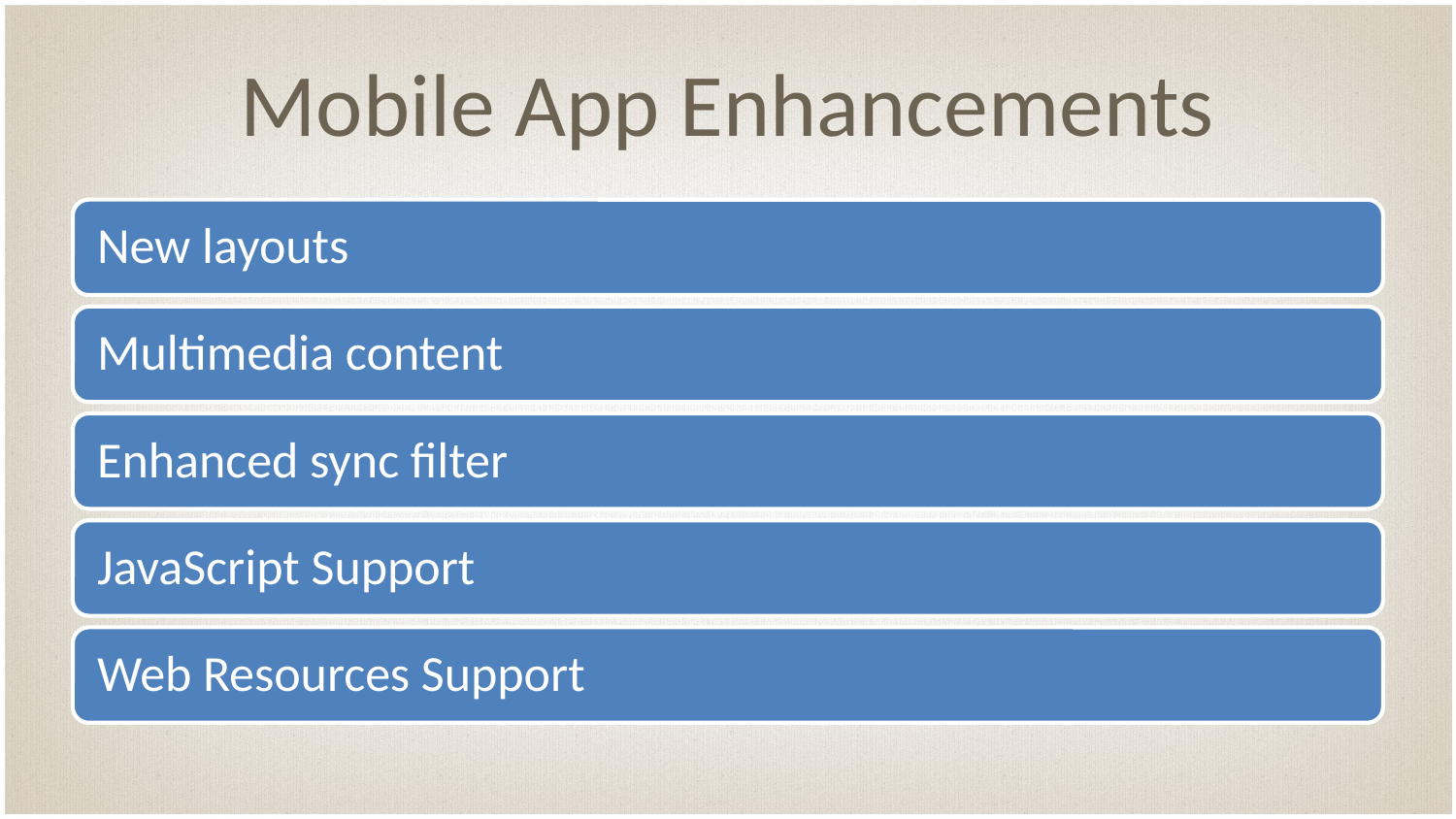

# Mobile App Enhancements
New layouts
Multimedia content
Enhanced sync filter
JavaScript Support
Web Resources Support